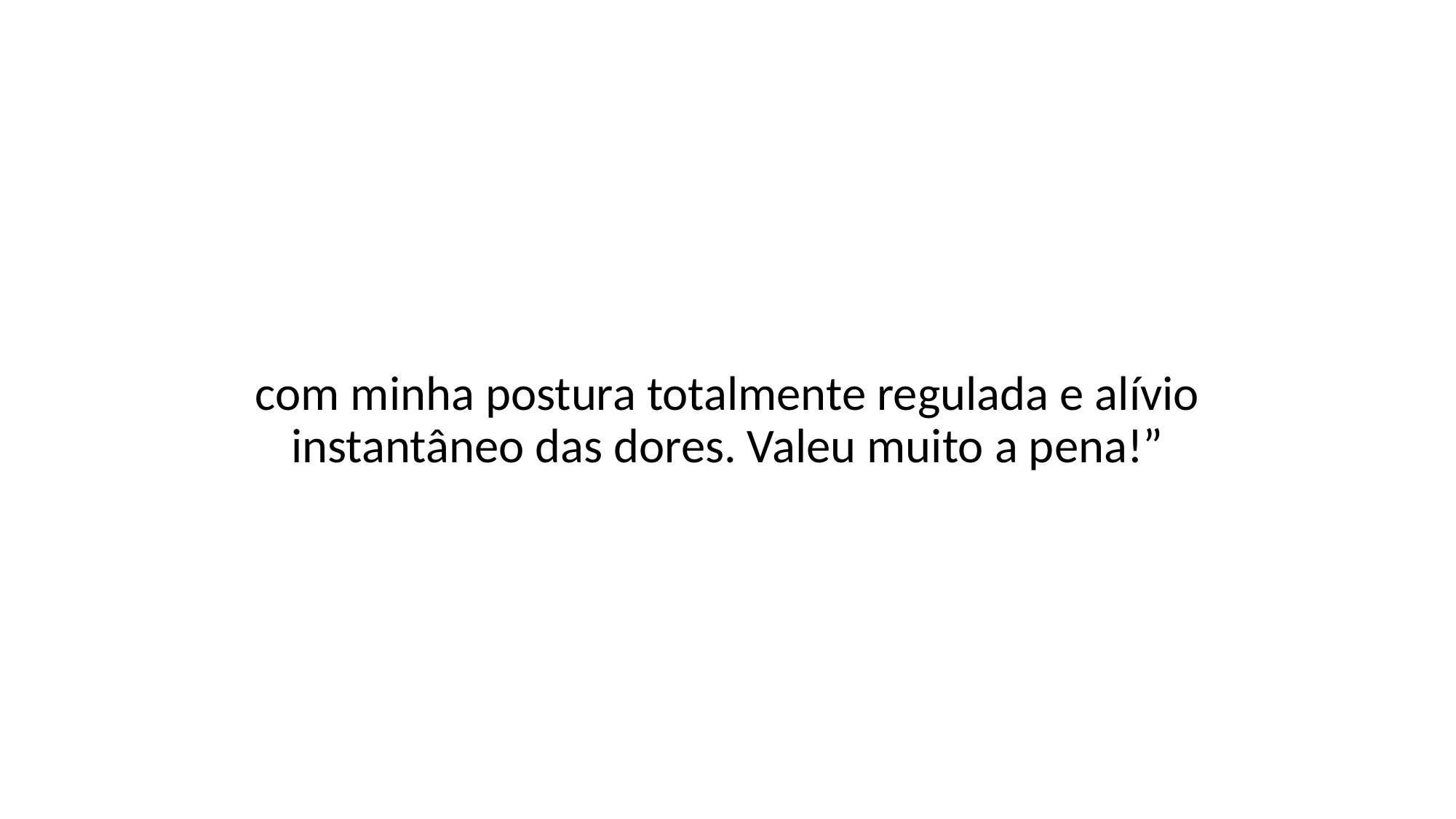

com minha postura totalmente regulada e alívio instantâneo das dores. Valeu muito a pena!”